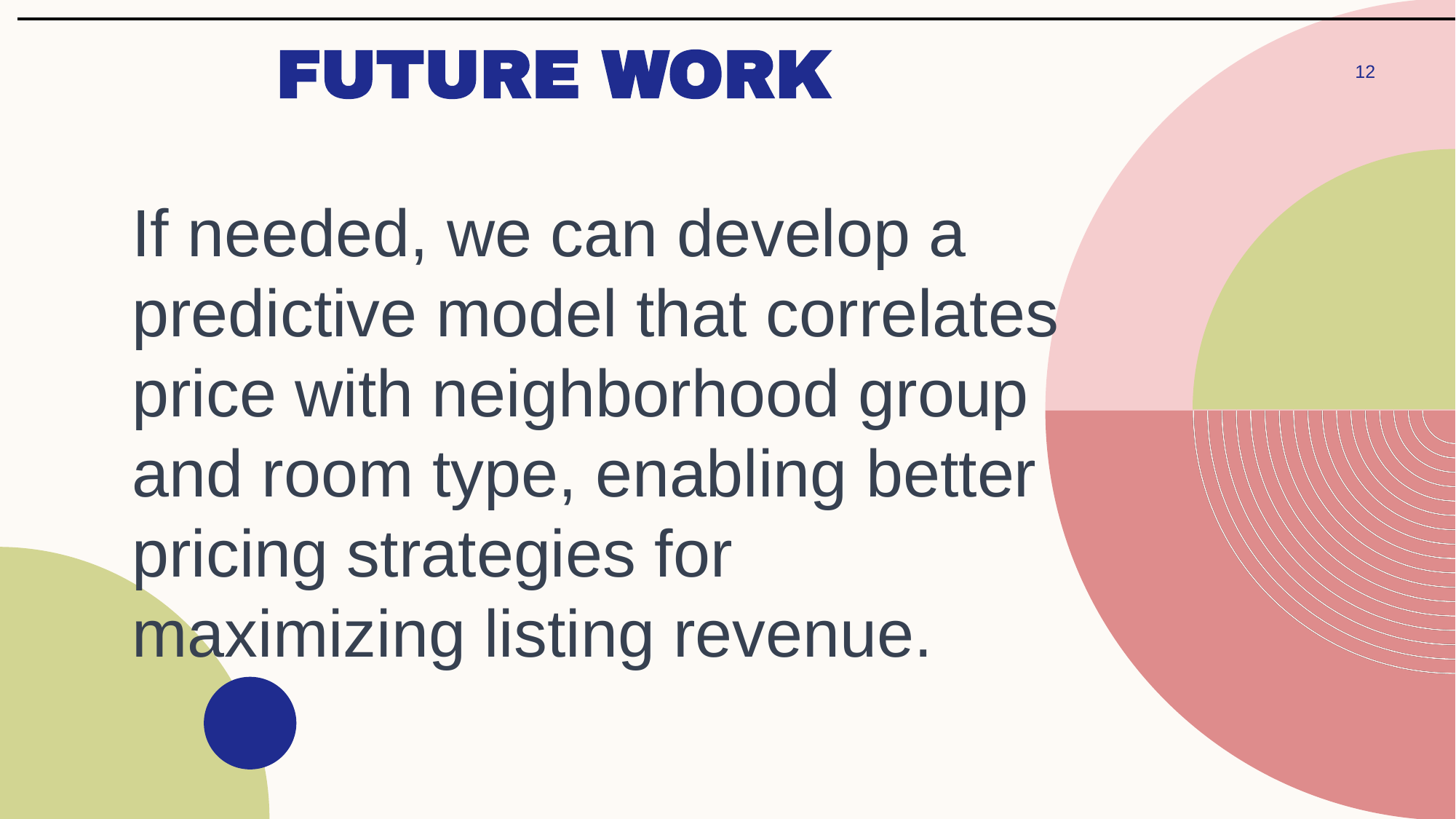

# Future Work
12
If needed, we can develop a predictive model that correlates price with neighborhood group and room type, enabling better pricing strategies for maximizing listing revenue.